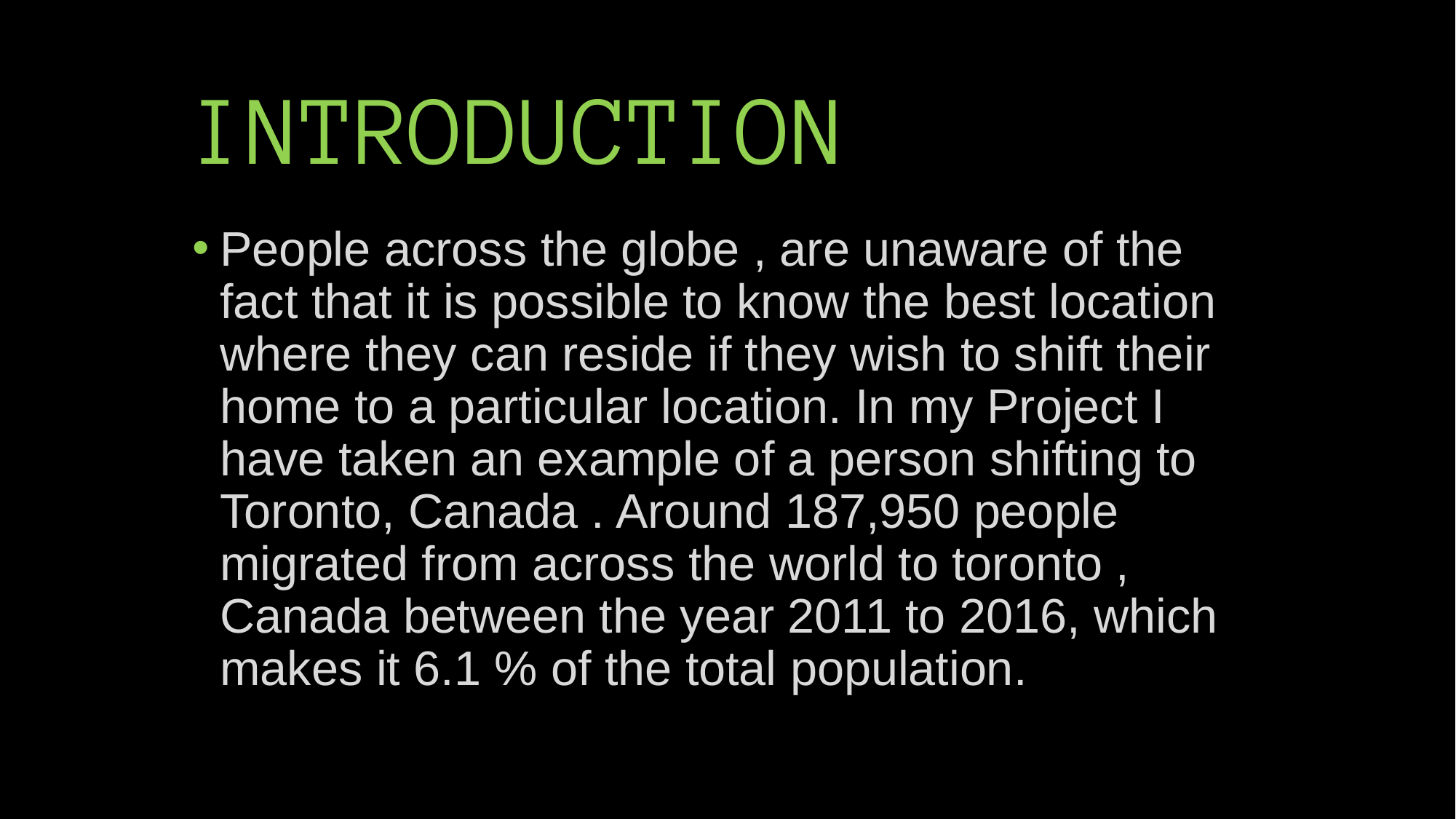

# INTRODUCTION
People across the globe , are unaware of the fact that it is possible to know the best location where they can reside if they wish to shift their home to a particular location. In my Project I have taken an example of a person shifting to Toronto, Canada . Around 187,950 people migrated from across the world to toronto , Canada between the year 2011 to 2016, which makes it 6.1 % of the total population.